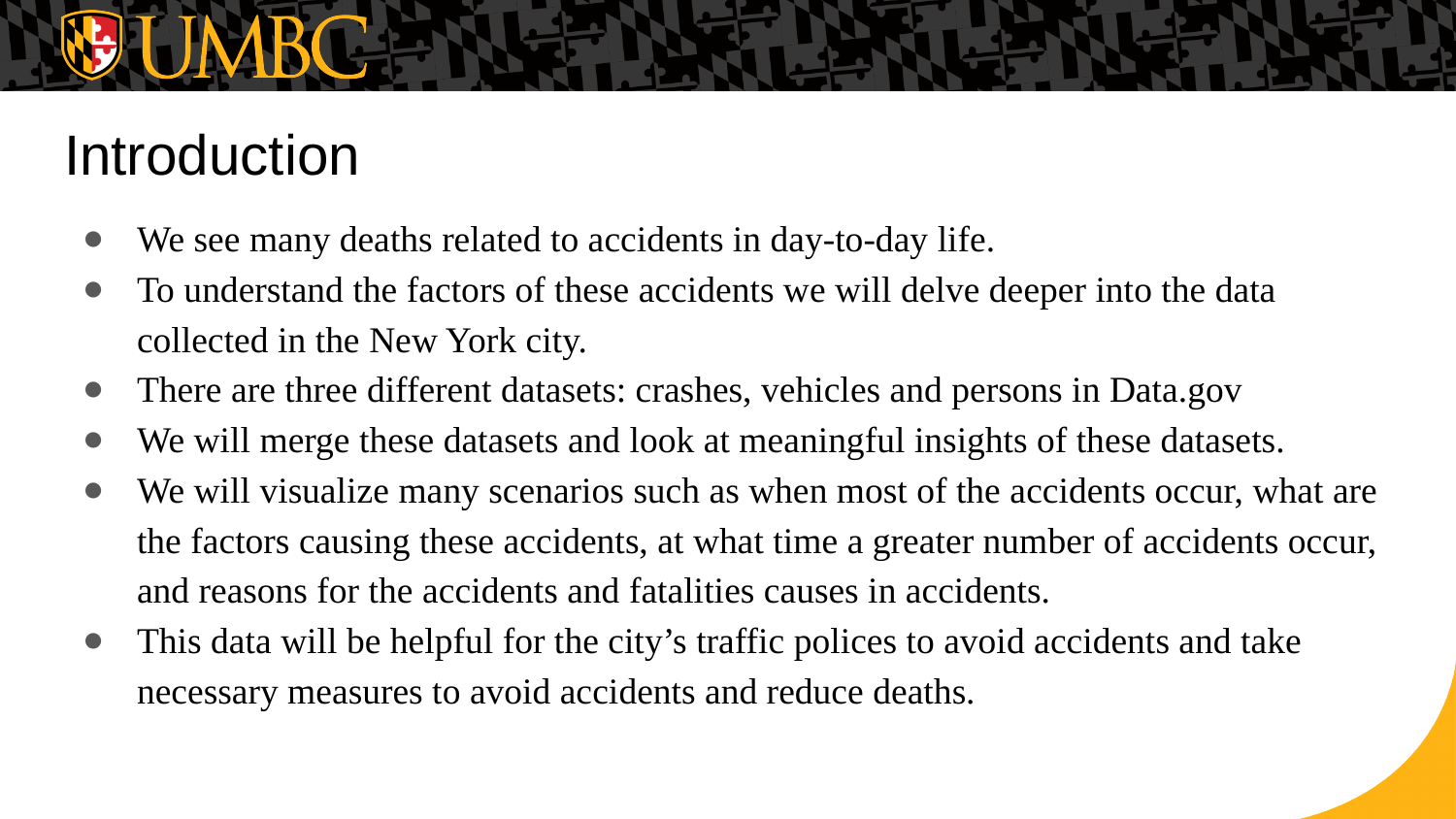

# Introduction
We see many deaths related to accidents in day-to-day life.
To understand the factors of these accidents we will delve deeper into the data collected in the New York city.
There are three different datasets: crashes, vehicles and persons in Data.gov
We will merge these datasets and look at meaningful insights of these datasets.
We will visualize many scenarios such as when most of the accidents occur, what are the factors causing these accidents, at what time a greater number of accidents occur, and reasons for the accidents and fatalities causes in accidents.
This data will be helpful for the city’s traffic polices to avoid accidents and take necessary measures to avoid accidents and reduce deaths.